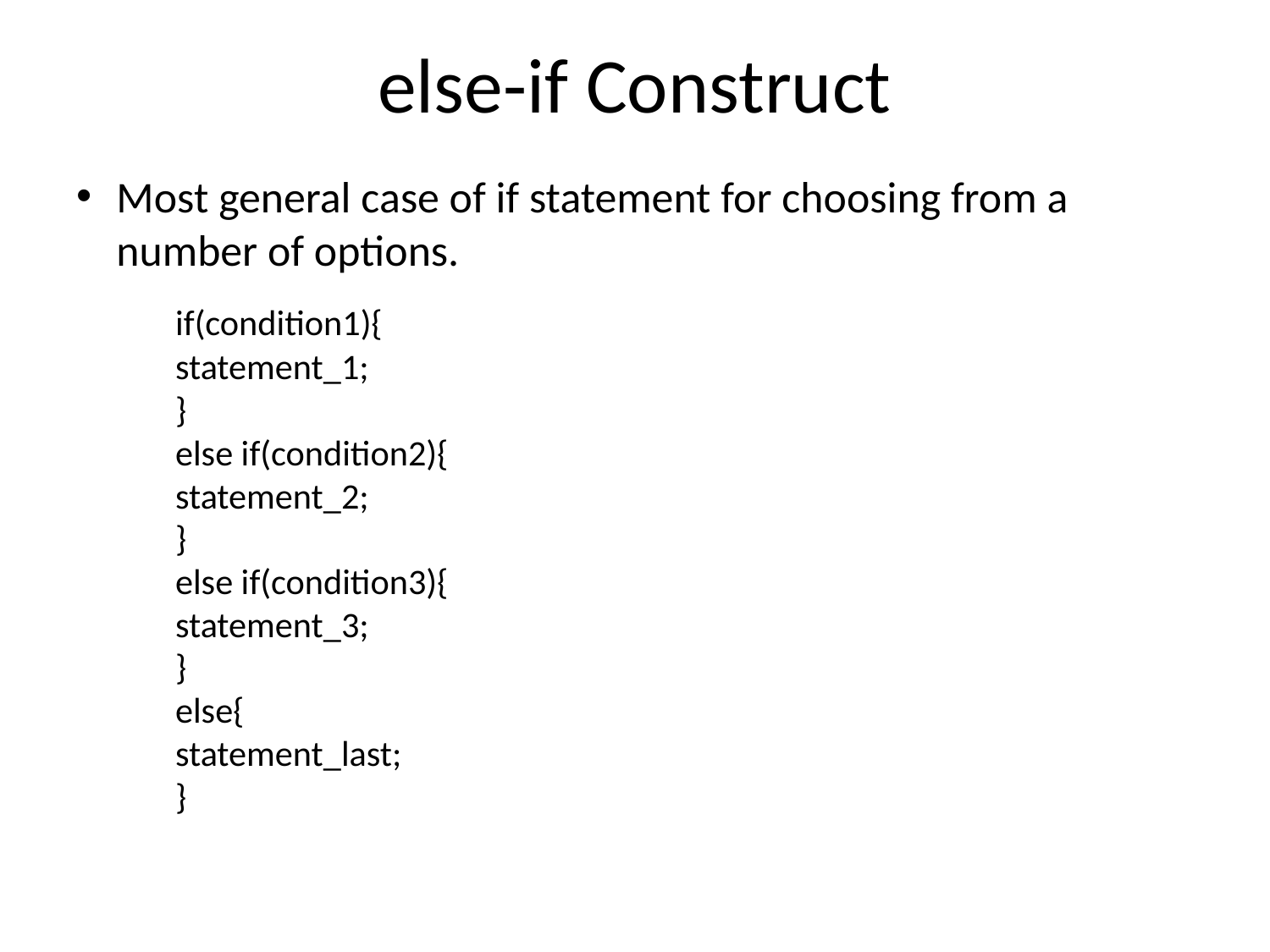

# else-if Construct
Most general case of if statement for choosing from a number of options.
		if(condition1){
			statement_1;
		}
		else if(condition2){
			statement_2;
		}
		else if(condition3){
			statement_3;
		}
		else{
			statement_last;
		}